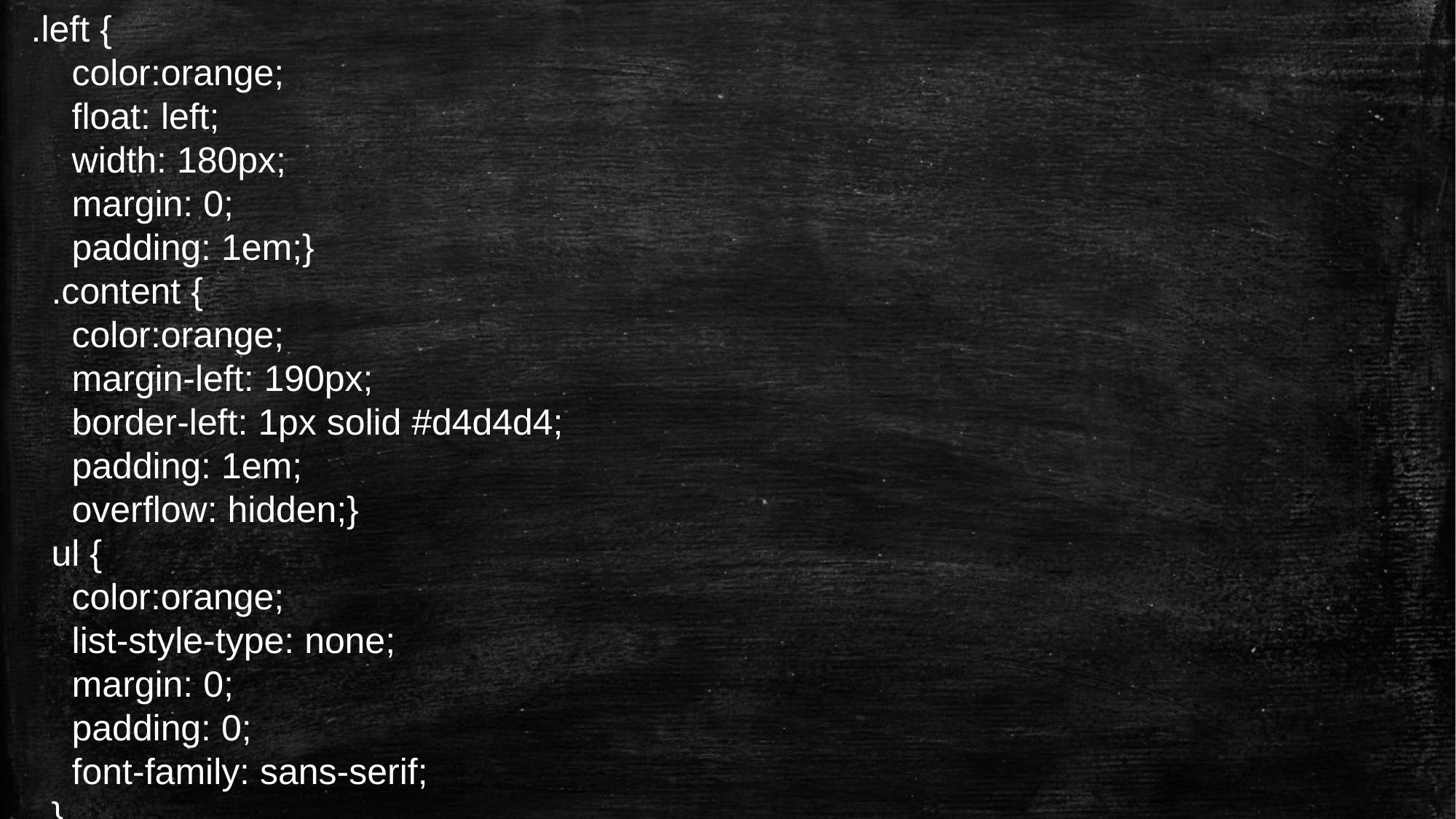

.left {
      color:orange;
      float: left;
      width: 180px;
      margin: 0;
      padding: 1em;}
    .content {
      color:orange;
      margin-left: 190px;
      border-left: 1px solid #d4d4d4;
      padding: 1em;
      overflow: hidden;}
    ul {
      color:orange;
      list-style-type: none;
      margin: 0;
      padding: 0;
      font-family: sans-serif;
    }